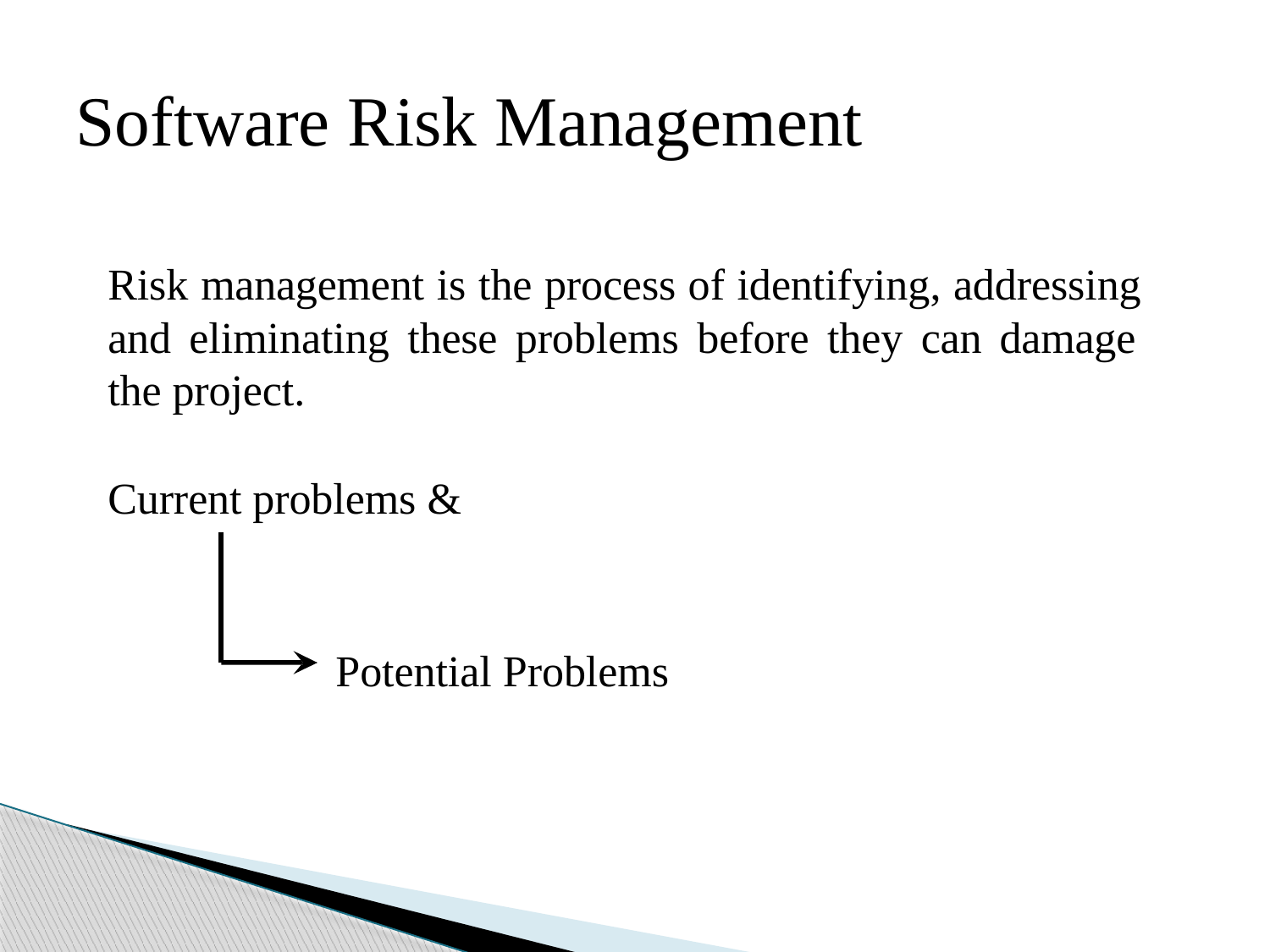

# Software Risk Management
Risk management is the process of identifying, addressing  and eliminating these problems before they can damage  the project.

Current problems &

Potential Problems